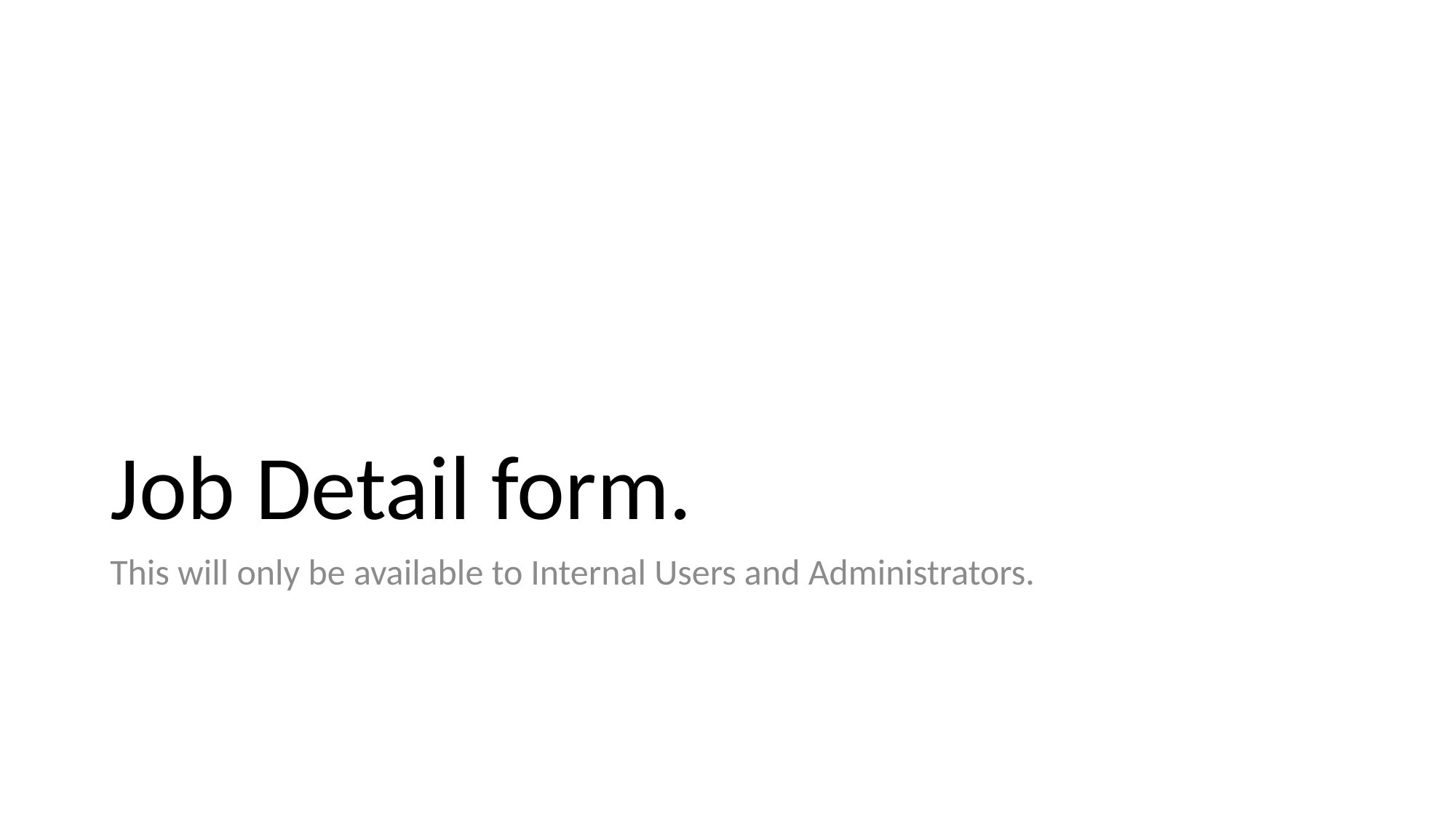

# Job Detail form.
This will only be available to Internal Users and Administrators.